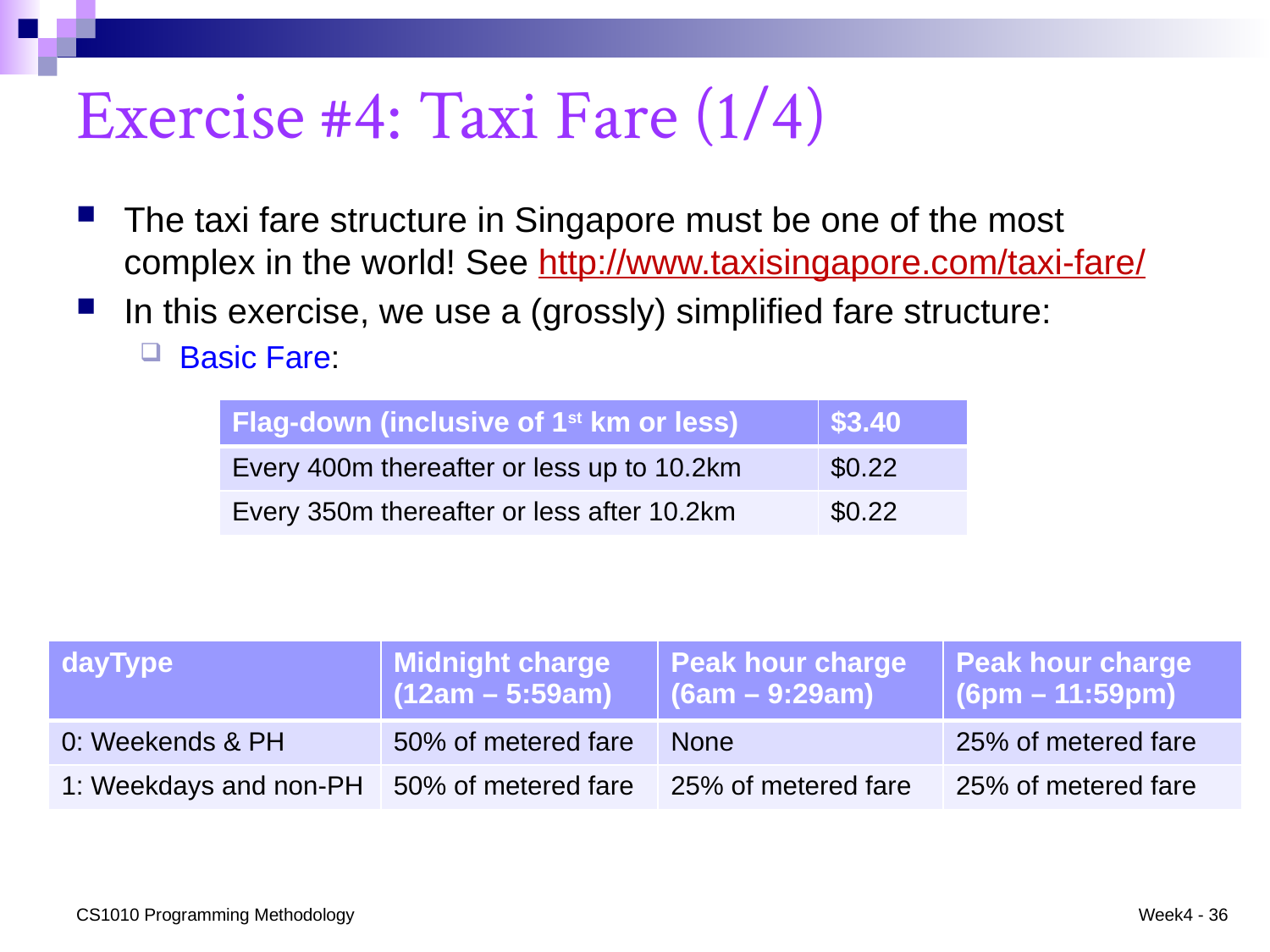

# Exercise #4: Taxi Fare (1/4)
The taxi fare structure in Singapore must be one of the most complex in the world! See http://www.taxisingapore.com/taxi-fare/
In this exercise, we use a (grossly) simplified fare structure:
Basic Fare:

Surcharge (applicable at the time of boarding):
| Flag-down (inclusive of 1st km or less) | $3.40 |
| --- | --- |
| Every 400m thereafter or less up to 10.2km | $0.22 |
| Every 350m thereafter or less after 10.2km | $0.22 |
| dayType | Midnight charge (12am – 5:59am) | Peak hour charge (6am – 9:29am) | Peak hour charge (6pm – 11:59pm) |
| --- | --- | --- | --- |
| 0: Weekends & PH | 50% of metered fare | None | 25% of metered fare |
| 1: Weekdays and non-PH | 50% of metered fare | 25% of metered fare | 25% of metered fare |
CS1010 Programming Methodology
Week4 - 36